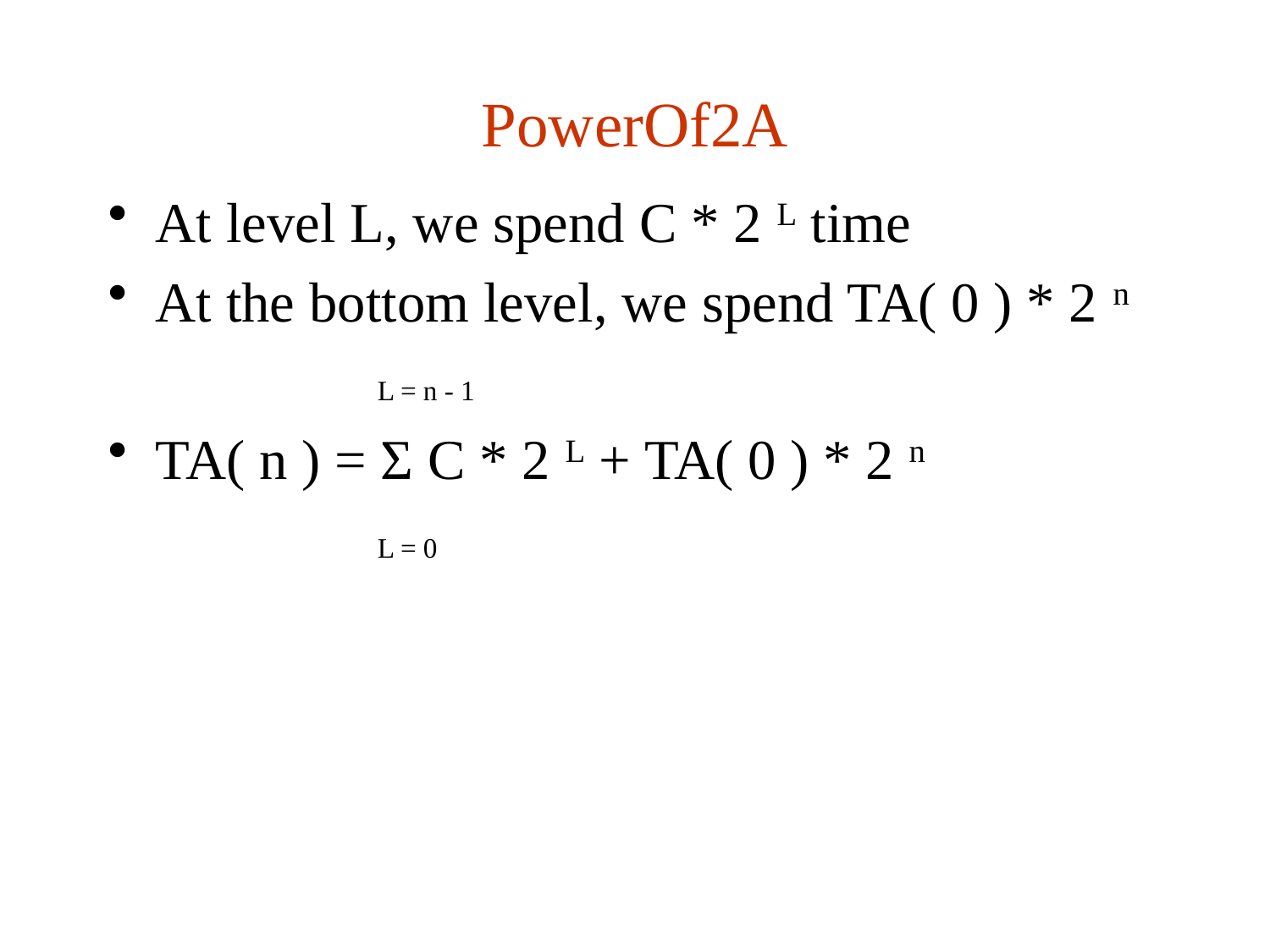

# PowerOf2A
At level L, we spend C * 2 L time
At the bottom level, we spend TA( 0 ) * 2 n
                   L = n - 1
TA( n ) = Ʃ C * 2 L + TA( 0 ) * 2 n
                   L = 0